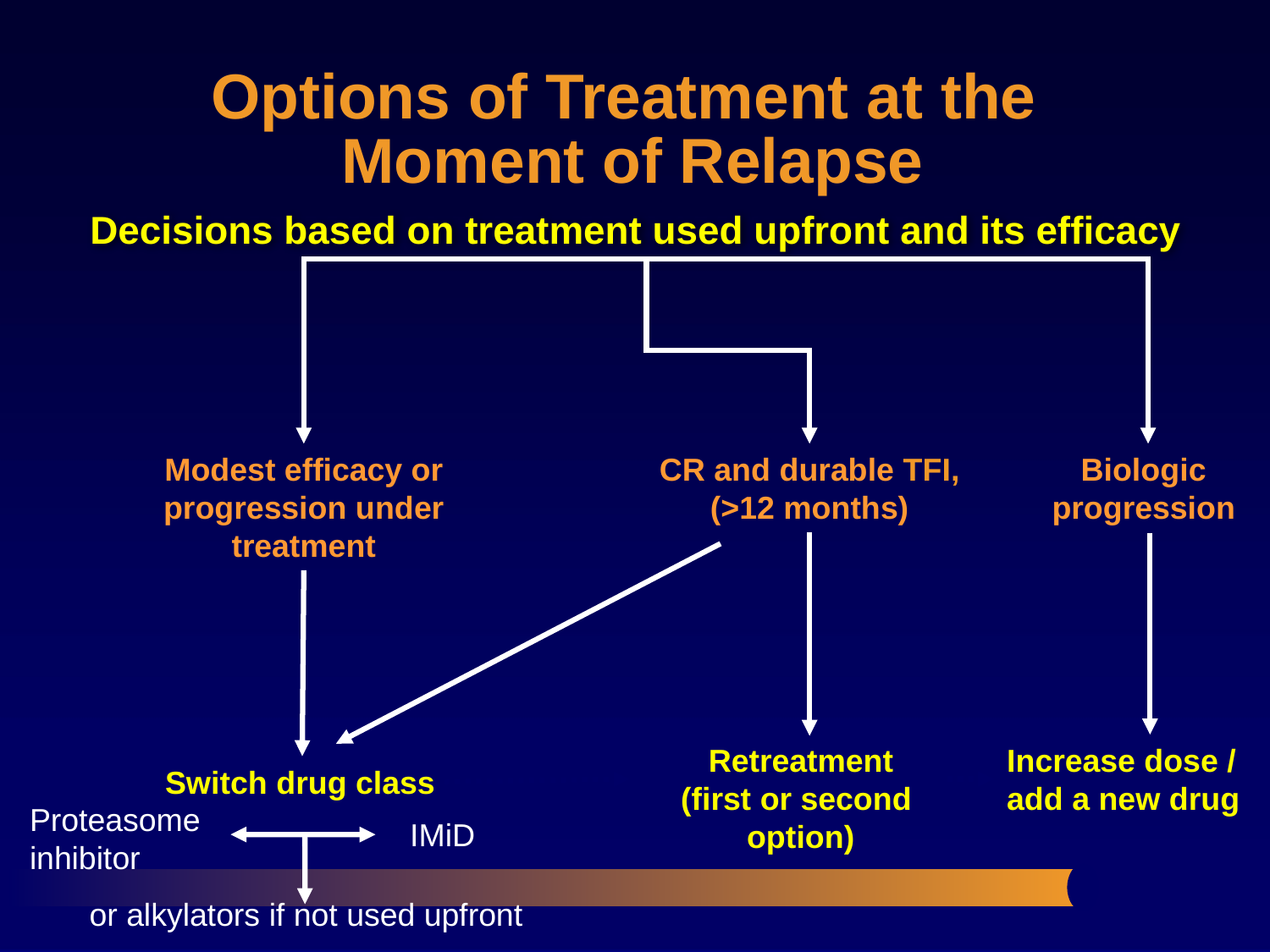

Options of Treatment at the
Moment of Relapse
# Decisions based on treatment used upfront and its efficacy
CR and durable TFI, (>12 months)
Retreatment
(first or second
option)
Modest efficacy or progression under treatment
Switch drug class
Proteasome
inhibitor
IMiD

or alkylators if not used upfront
Biologic
progression
Increase dose / add a new drug